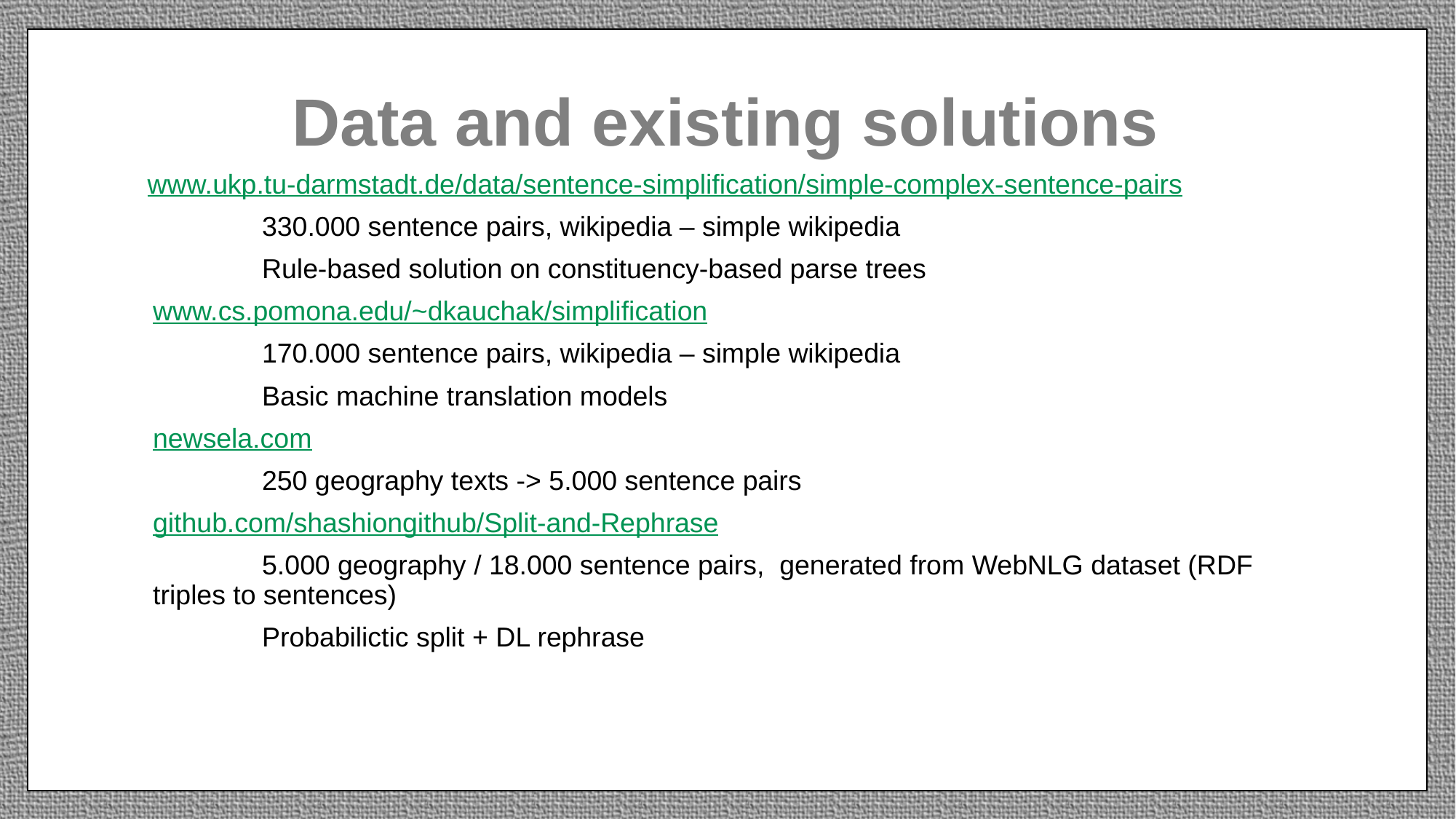

Data and existing solutions
www.ukp.tu-darmstadt.de/data/sentence-simplification/simple-complex-sentence-pairs
	330.000 sentence pairs, wikipedia – simple wikipedia
	Rule-based solution on constituency-based parse trees
www.cs.pomona.edu/~dkauchak/simplification
	170.000 sentence pairs, wikipedia – simple wikipedia
	Basic machine translation models
newsela.com
	250 geography texts -> 5.000 sentence pairs
github.com/shashiongithub/Split-and-Rephrase
	5.000 geography / 18.000 sentence pairs,  generated from WebNLG dataset (RDF triples to sentences)
	Probabilictic split + DL rephrase